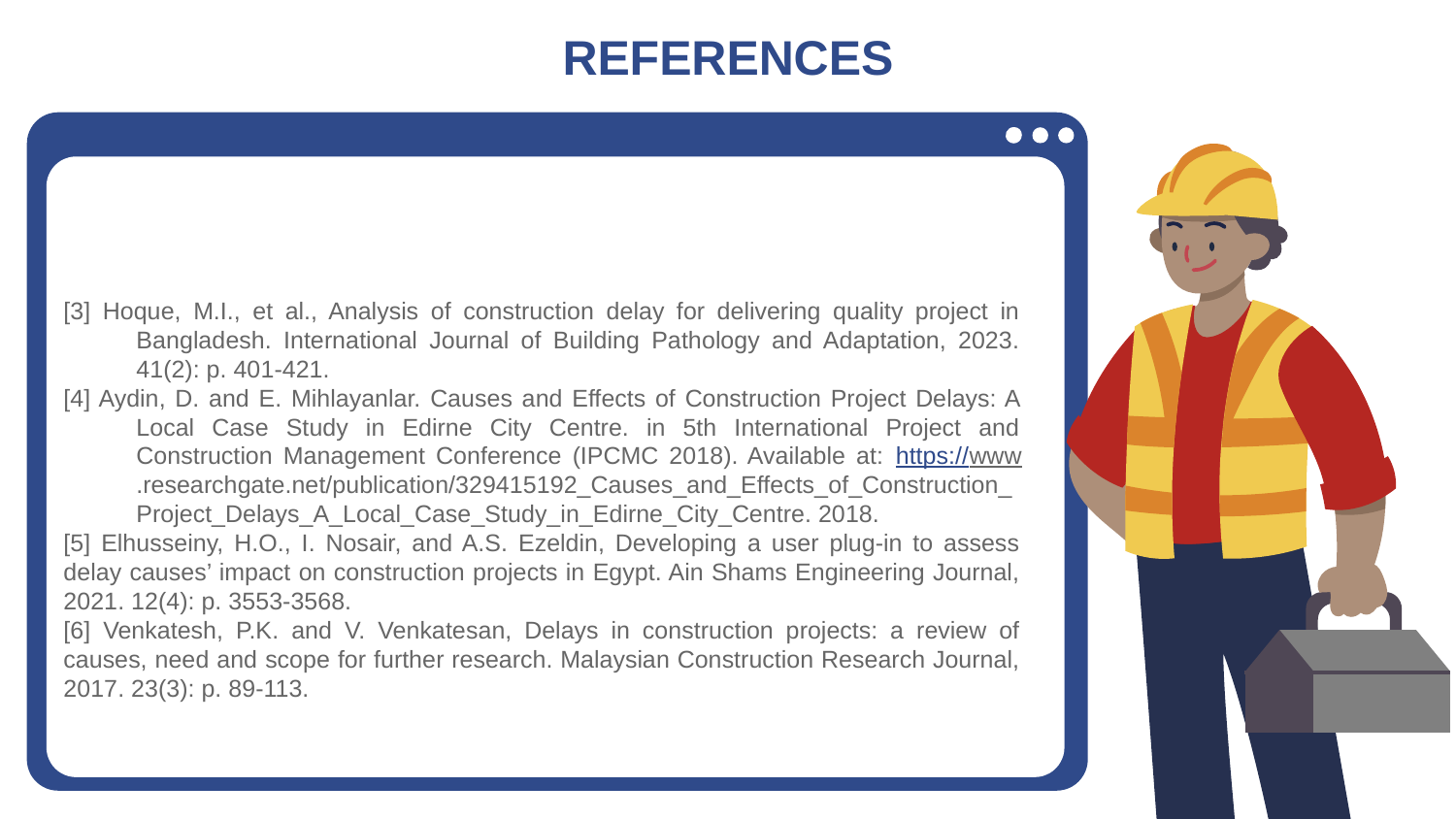

# REFERENCES

[3] Hoque, M.I., et al., Analysis of construction delay for delivering quality project in Bangladesh. International Journal of Building Pathology and Adaptation, 2023. 41(2): p. 401-421.
[4] Aydin, D. and E. Mihlayanlar. Causes and Effects of Construction Project Delays: A Local Case Study in Edirne City Centre. in 5th International Project and Construction Management Conference (IPCMC 2018). Available at: https://www.researchgate.net/publication/329415192_Causes_and_Effects_of_Construction_Project_Delays_A_Local_Case_Study_in_Edirne_City_Centre. 2018.
[5] Elhusseiny, H.O., I. Nosair, and A.S. Ezeldin, Developing a user plug-in to assess delay causes’ impact on construction projects in Egypt. Ain Shams Engineering Journal, 2021. 12(4): p. 3553-3568.
[6] Venkatesh, P.K. and V. Venkatesan, Delays in construction projects: a review of causes, need and scope for further research. Malaysian Construction Research Journal, 2017. 23(3): p. 89-113.